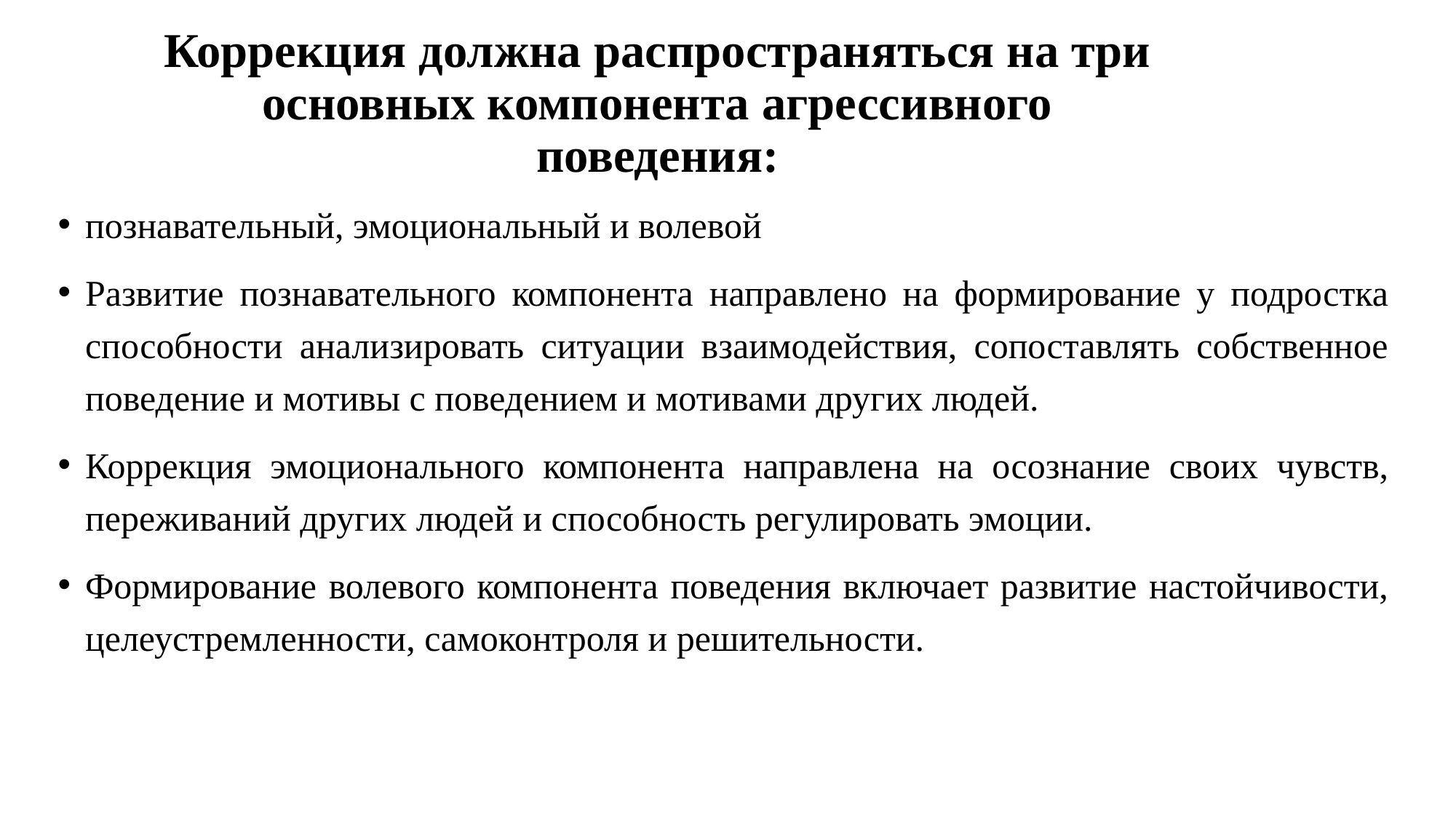

# Коррекция должна распространяться на три основных компонента агрессивного поведения:
познавательный, эмоциональный и волевой
Развитие познавательного компонента направлено на формирование у подростка способности анализировать ситуации взаимодействия, сопоставлять собственное поведение и мотивы с поведением и мотивами других людей.
Коррекция эмоционального компонента направлена на осознание своих чувств, переживаний других людей и способность регулировать эмоции.
Формирование волевого компонента поведения включает развитие настойчивости, целеустремленности, самоконтроля и решительности.